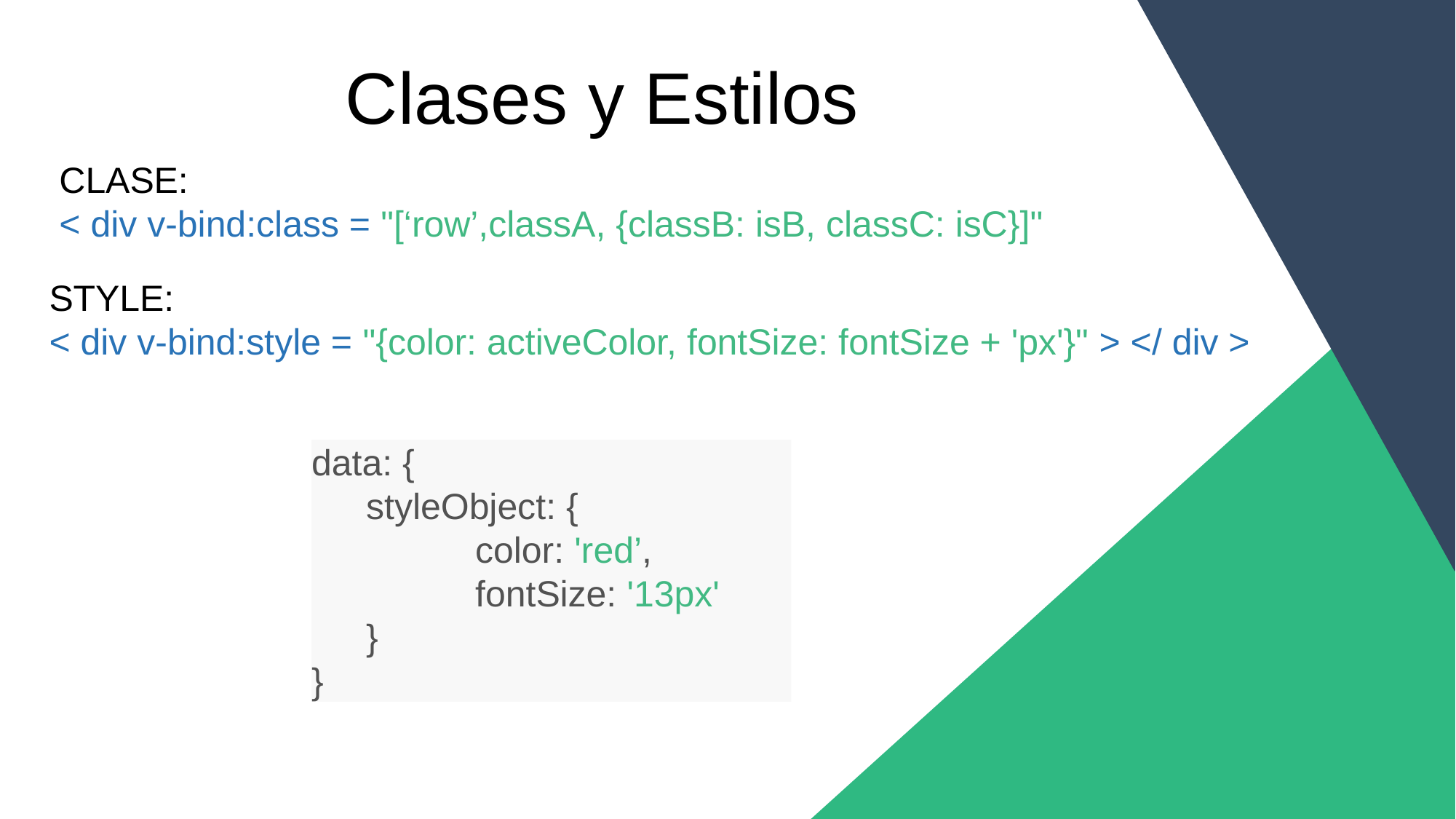

Clases y Estilos
CLASE:
< div v-bind:class = "[‘row’,classA, {classB: isB, classC: isC}]"
STYLE:
< div v-bind:style = "{color: activeColor, fontSize: fontSize + 'px'}" > </ div >
data: {
styleObject: {
	color: 'red’,
	fontSize: '13px'
}
}